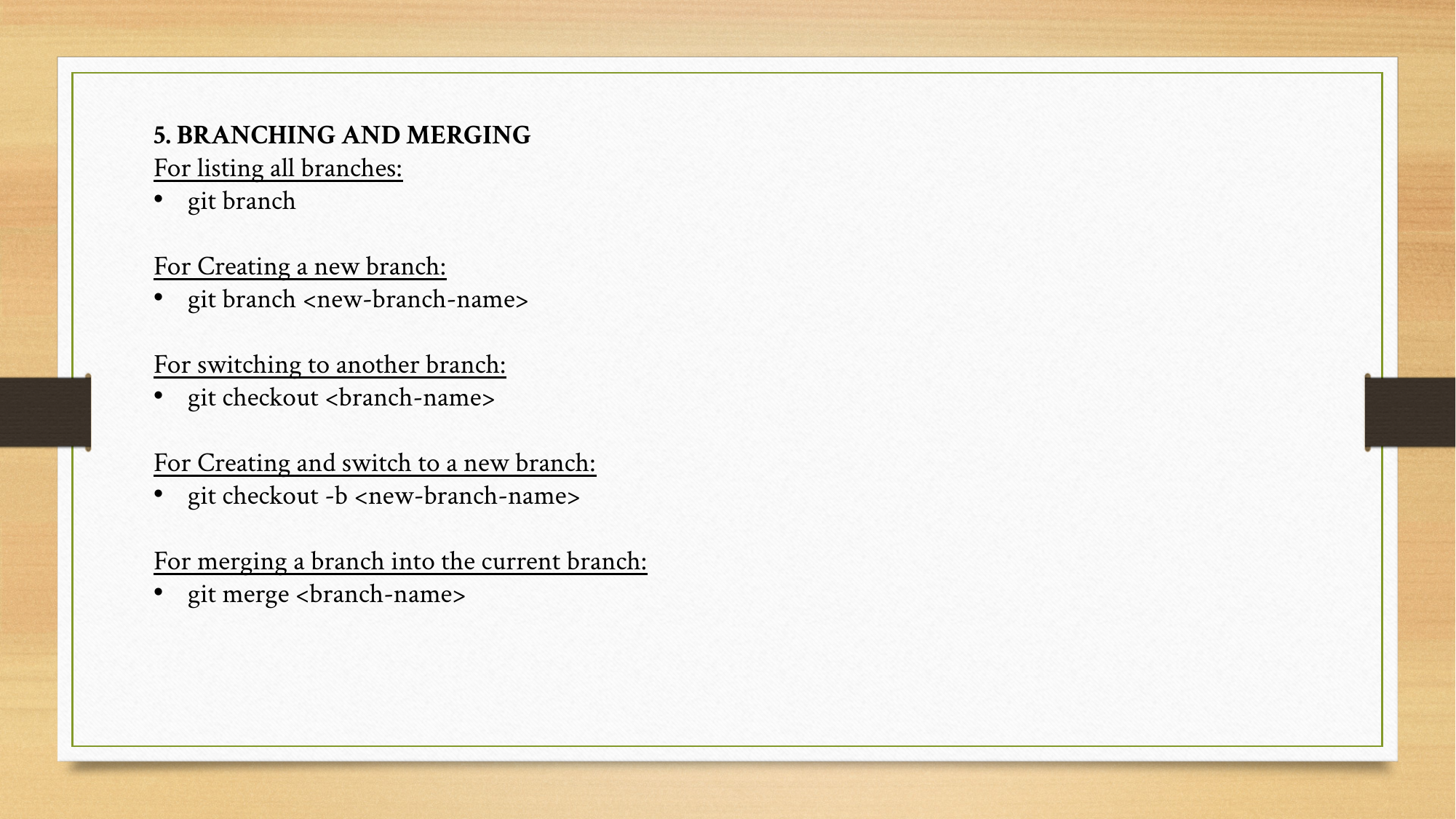

5. BRANCHING AND MERGING
For listing all branches:
git branch

For Creating a new branch:
git branch <new-branch-name>

For switching to another branch:
git checkout <branch-name>

For Creating and switch to a new branch:
git checkout -b <new-branch-name>

For merging a branch into the current branch:
git merge <branch-name>